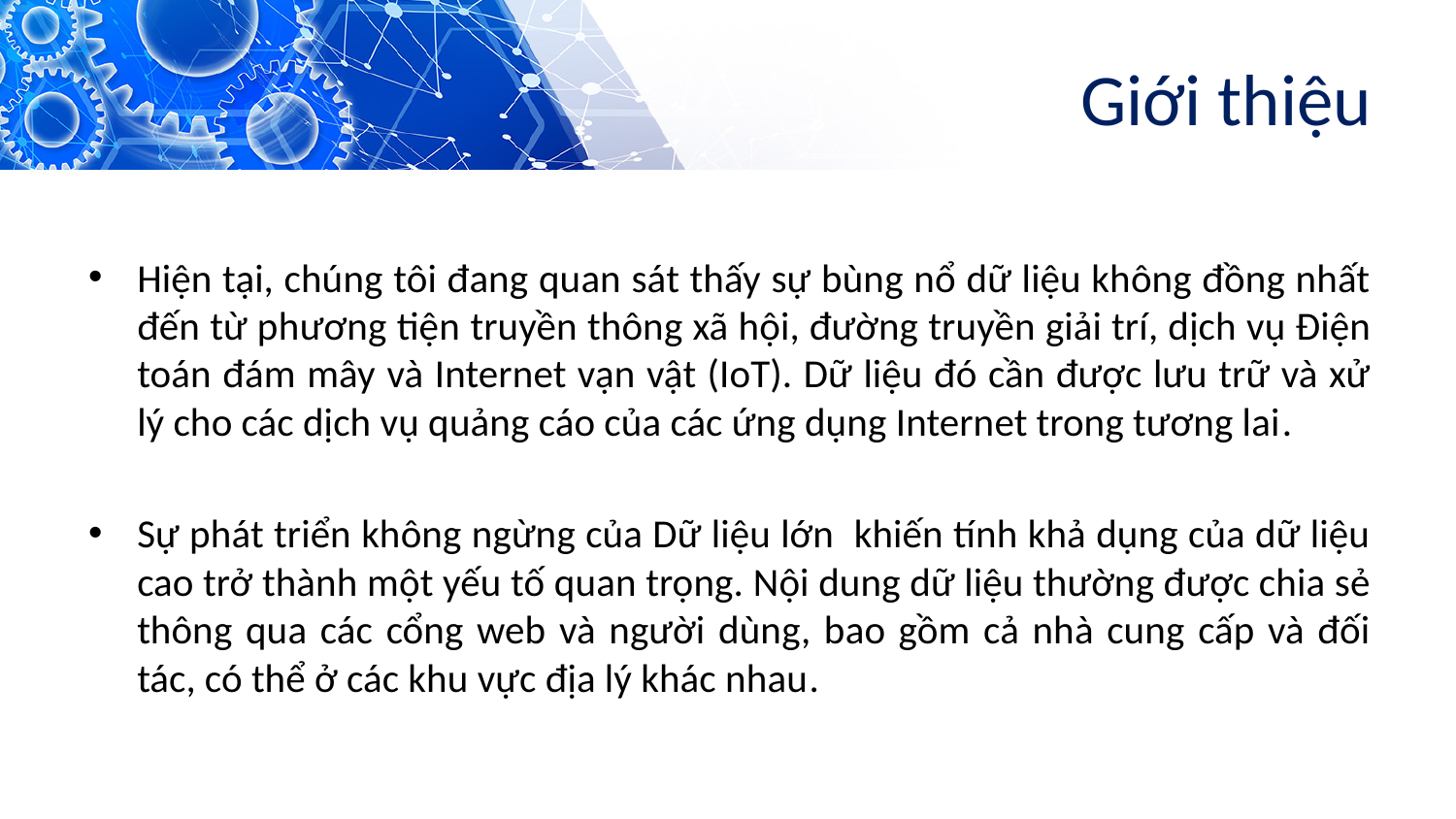

# Giới thiệu
Hiện tại, chúng tôi đang quan sát thấy sự bùng nổ dữ liệu không đồng nhất đến từ phương tiện truyền thông xã hội, đường truyền giải trí, dịch vụ Điện toán đám mây và Internet vạn vật (IoT). Dữ liệu đó cần được lưu trữ và xử lý cho các dịch vụ quảng cáo của các ứng dụng Internet trong tương lai.

Sự phát triển không ngừng của Dữ liệu lớn  khiến tính khả dụng của dữ liệu cao trở thành một yếu tố quan trọng. Nội dung dữ liệu thường được chia sẻ thông qua các cổng web và người dùng, bao gồm cả nhà cung cấp và đối tác, có thể ở các khu vực địa lý khác nhau.